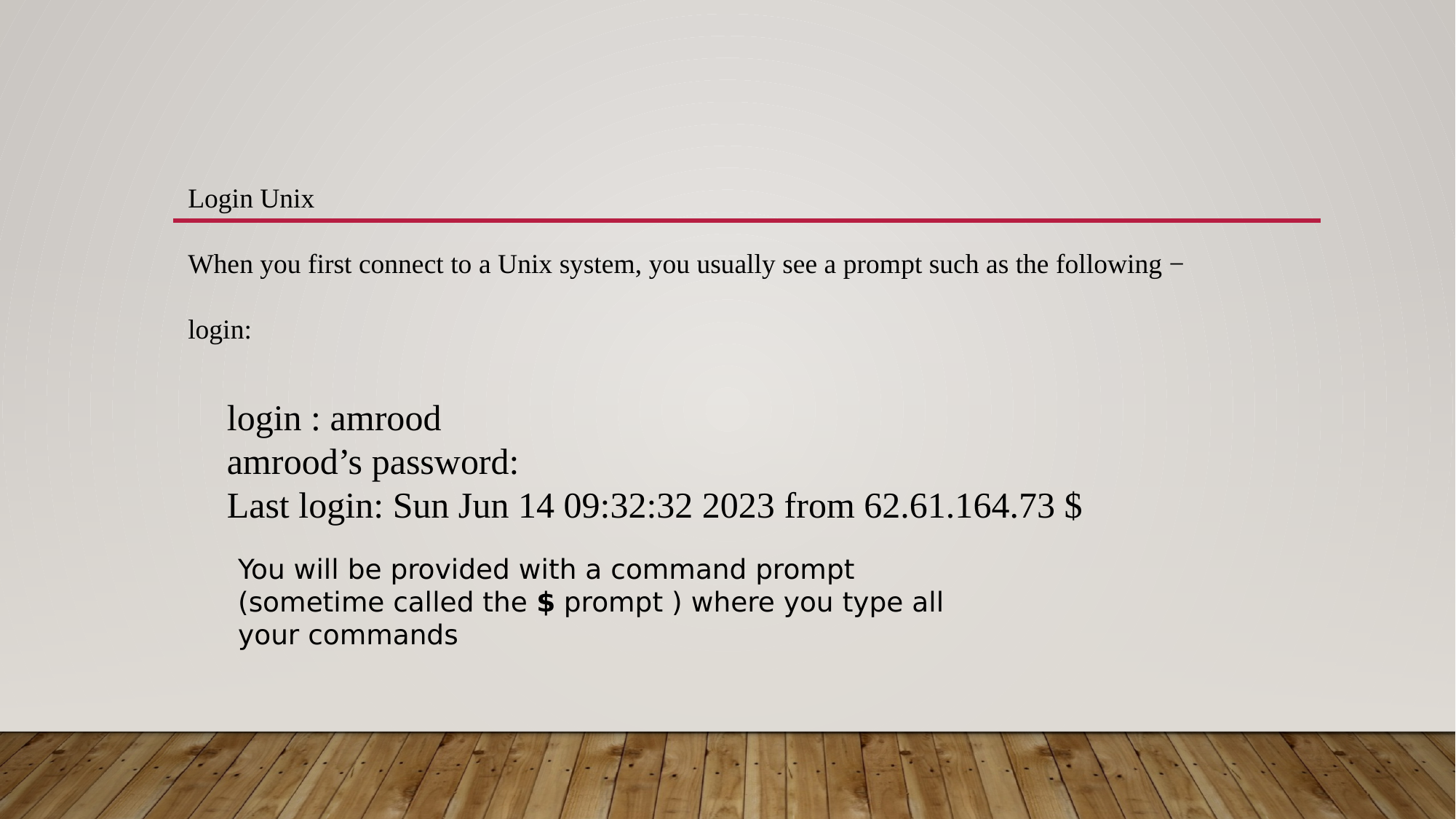

Login Unix

When you first connect to a Unix system, you usually see a prompt such as the following −

login:

login : amrood
amrood’s password:
Last login: Sun Jun 14 09:32:32 2023 from 62.61.164.73 $
You will be provided with a command prompt (sometime called the $ prompt ) where you type all your commands